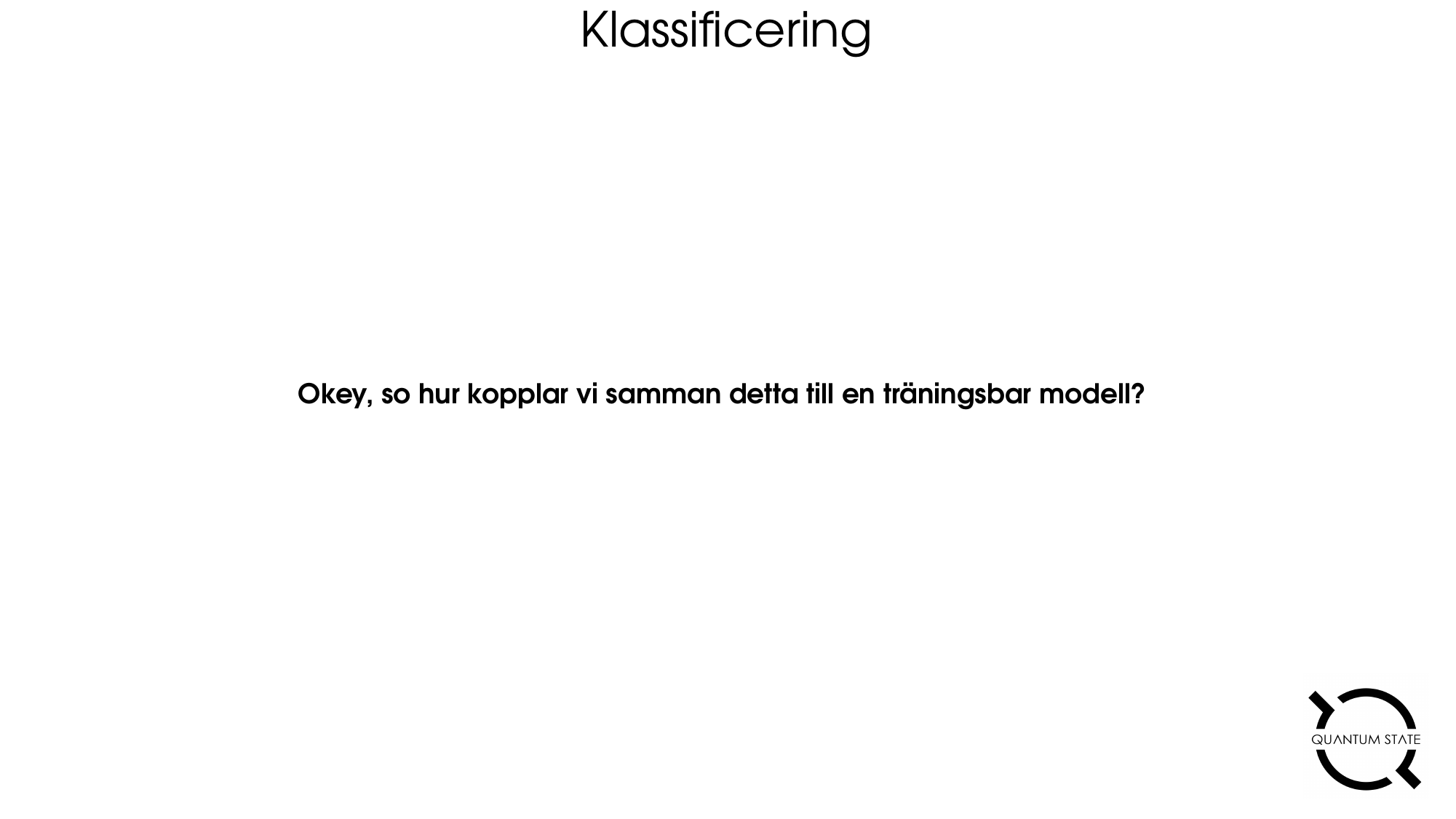

Klassificering
Okey, so hur kopplar vi samman detta till en träningsbar modell?